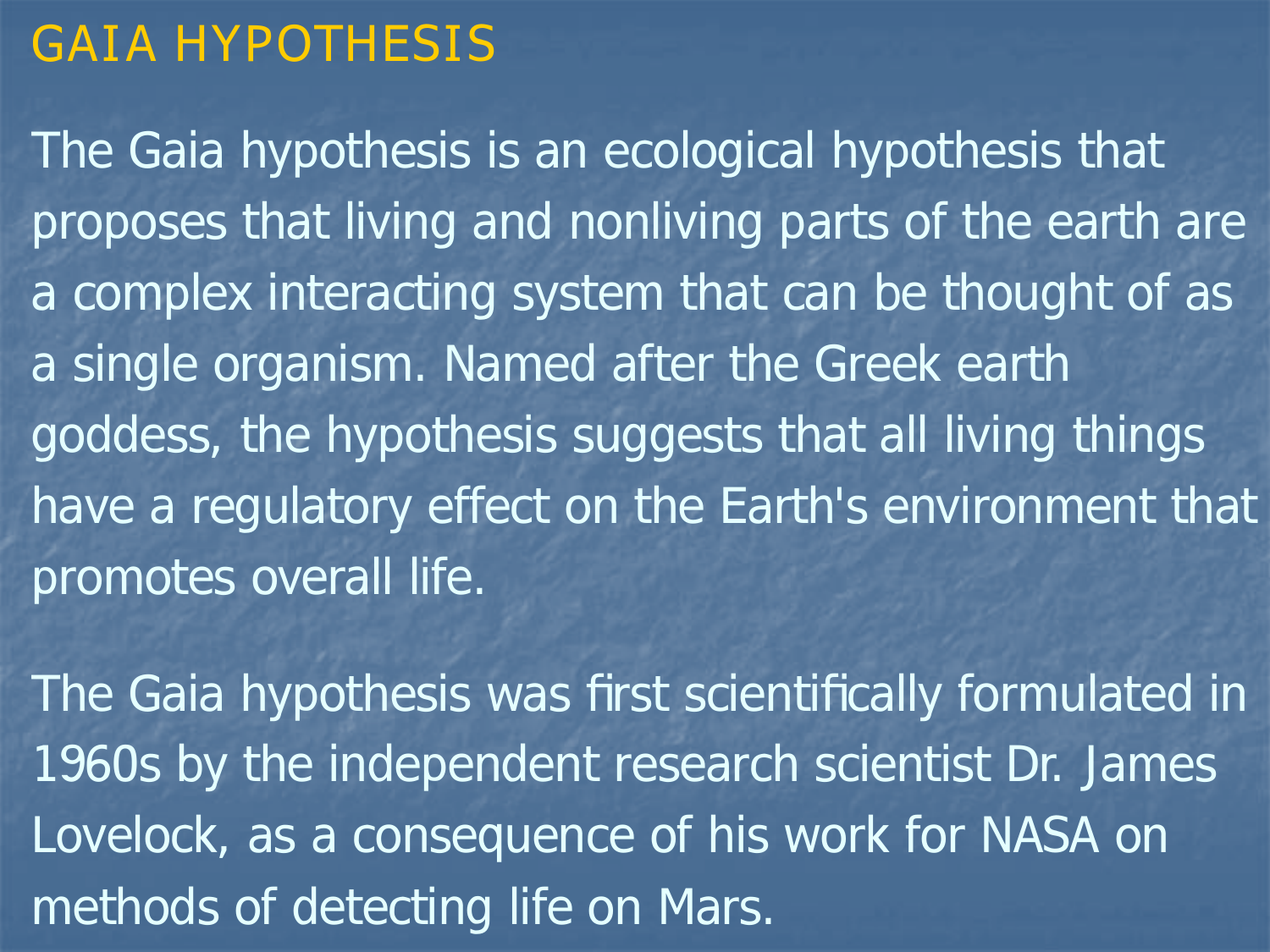

# GAIA HYPOTHESIS The Gaia hypothesis is an ecological hypothesis that proposes that living and nonliving parts of the earth are a complex interacting system that can be thought of as a single organism. Named after the Greek earth goddess, the hypothesis suggests that all living things have a regulatory effect on the Earth's environment that promotes overall life. The Gaia hypothesis was first scientifically formulated in 1960s by the independent research scientist Dr. James Lovelock, as a consequence of his work for NASA on methods of detecting life on Mars.